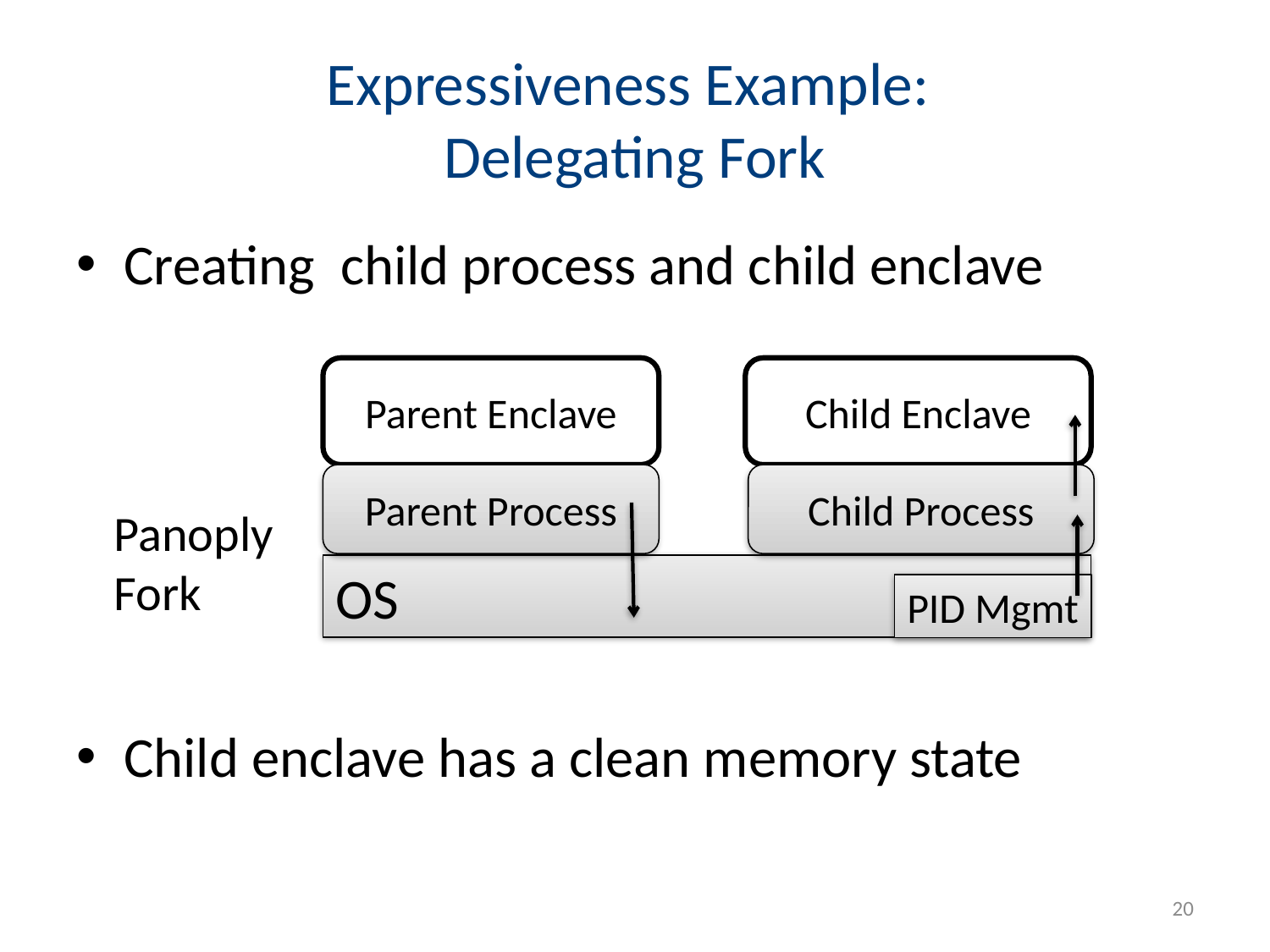

# Expressiveness Example: Delegating Fork
Creating  child process and child enclave
Parent Enclave
Child Enclave
Parent Process
Child Process
Panoply
Fork
OS
PID Mgmt
Child enclave has a clean memory state
20